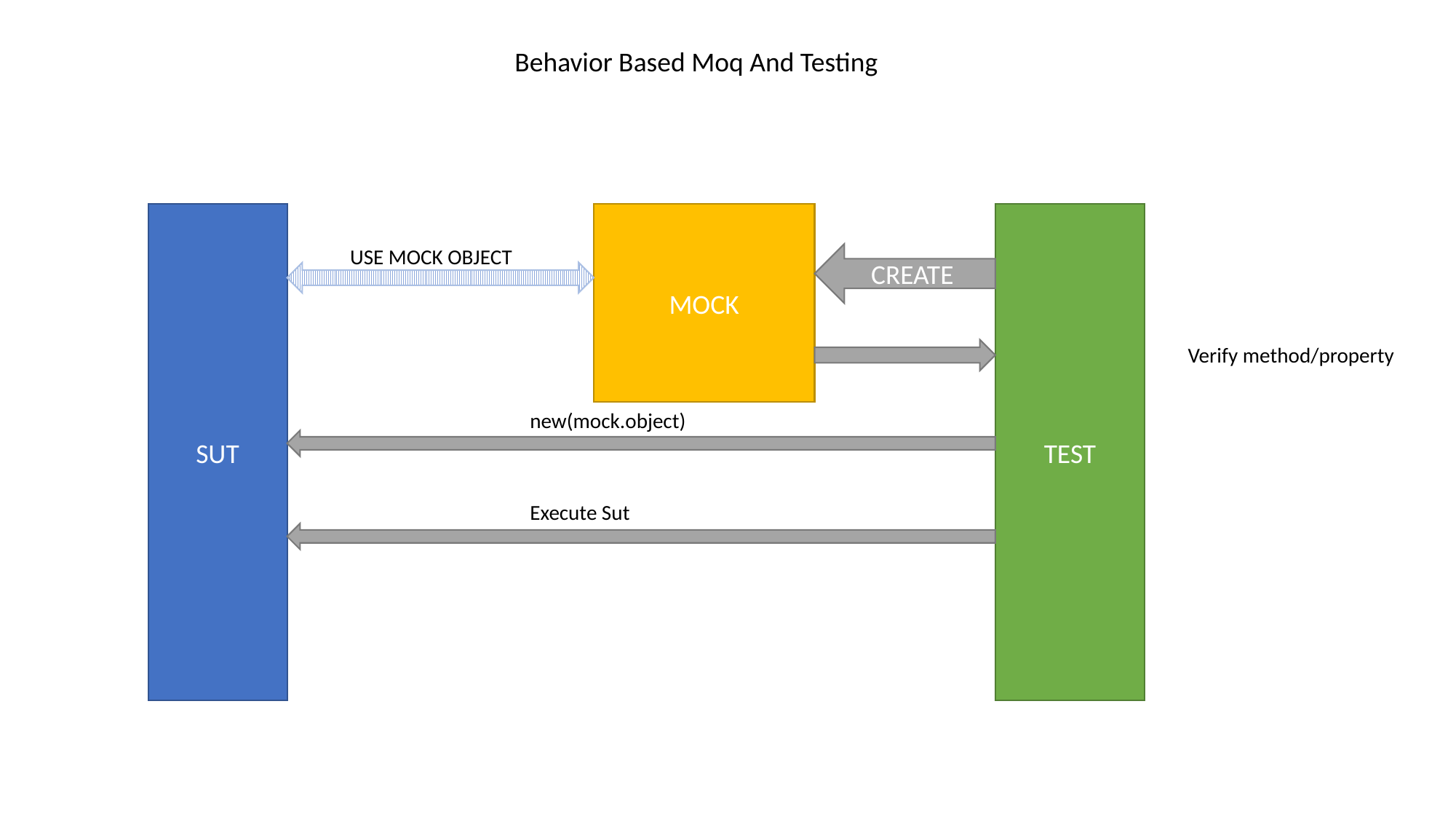

Behavior Based Moq And Testing
MOCK
SUT
TEST
USE MOCK OBJECT
CREATE

Verify method/property

new(mock.object)

Execute Sut